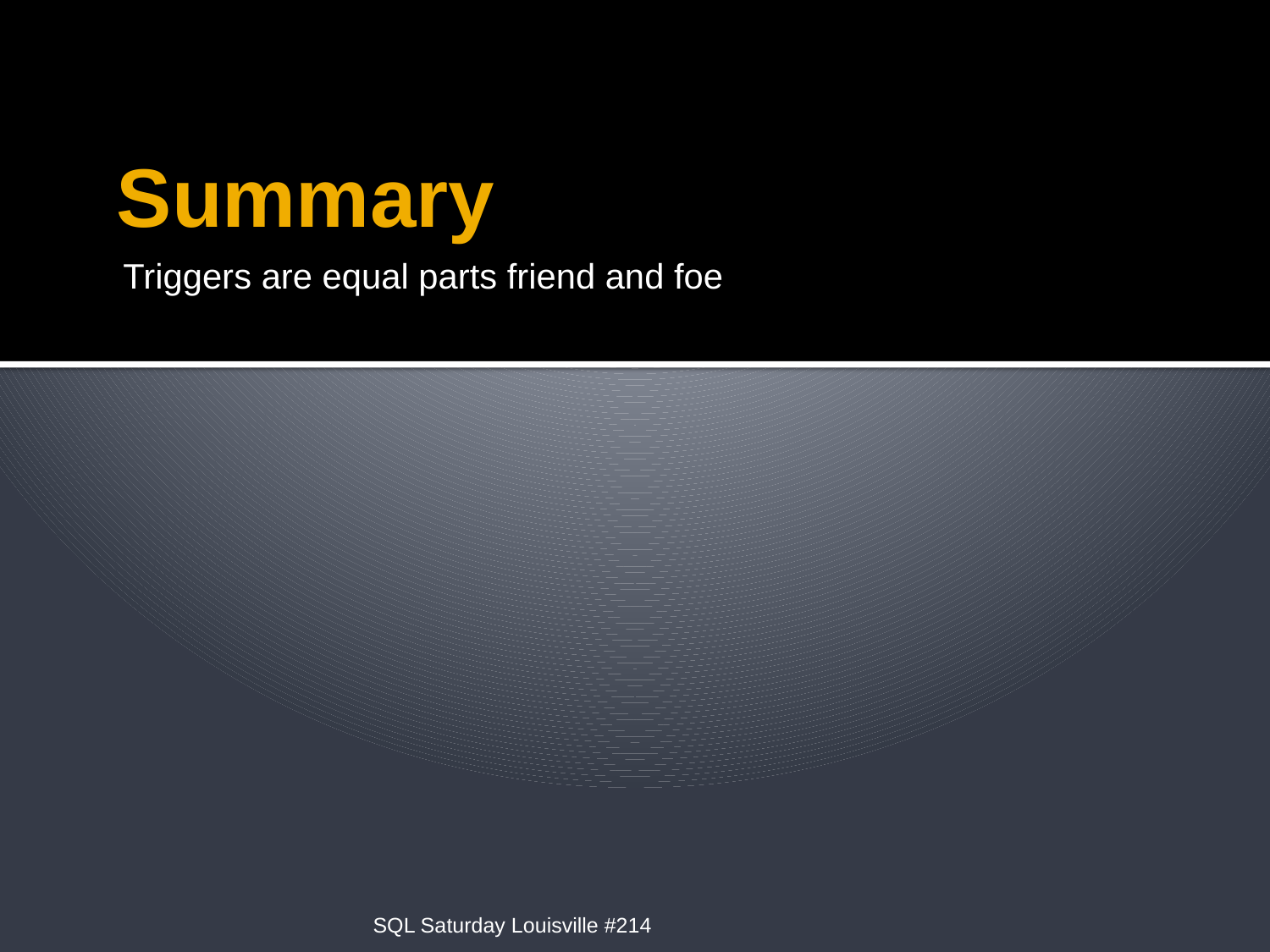

# Summary
Triggers are equal parts friend and foe
SQL Saturday Louisville #214